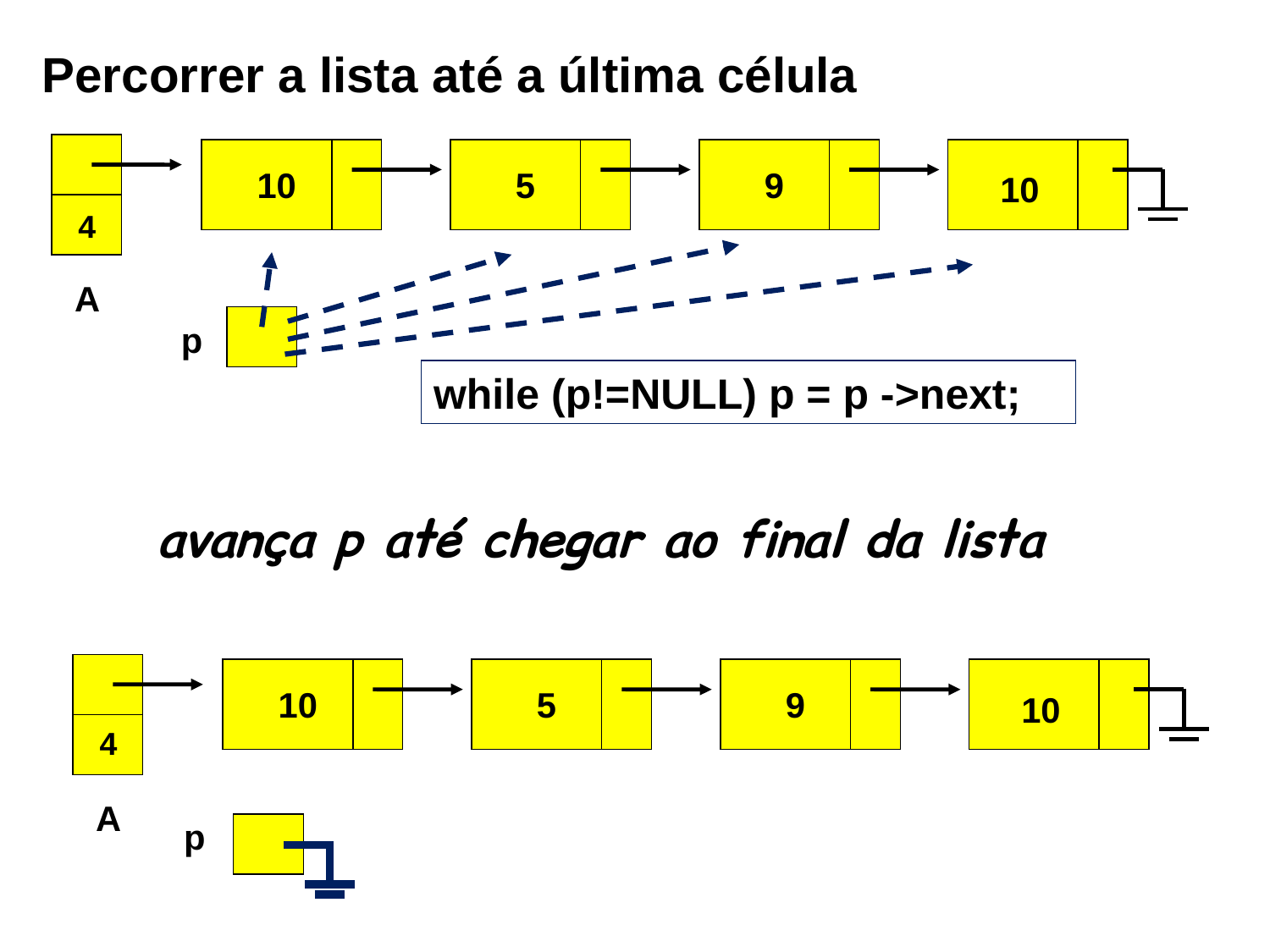

Percorrer a lista até a última célula

10

5

9

10

4
A

p
Y
while (p!=NULL) p = p ->next;
avança p até chegar ao final da lista

10

5

9

10

4
A
p

Y